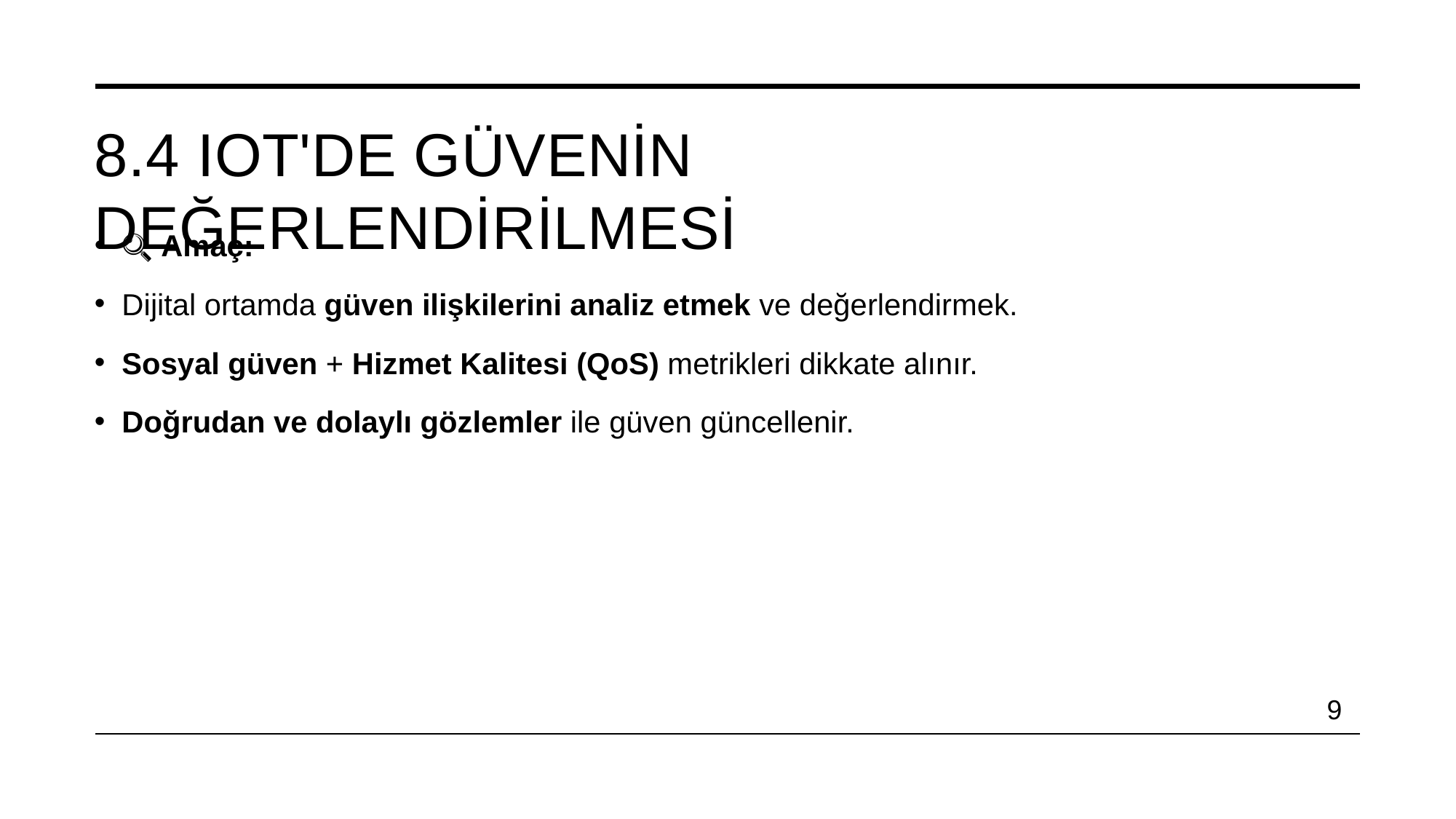

# 8.4 IoT'de Güvenin Değerlendirilmesi
🔍 Amaç:
Dijital ortamda güven ilişkilerini analiz etmek ve değerlendirmek.
Sosyal güven + Hizmet Kalitesi (QoS) metrikleri dikkate alınır.
Doğrudan ve dolaylı gözlemler ile güven güncellenir.

9